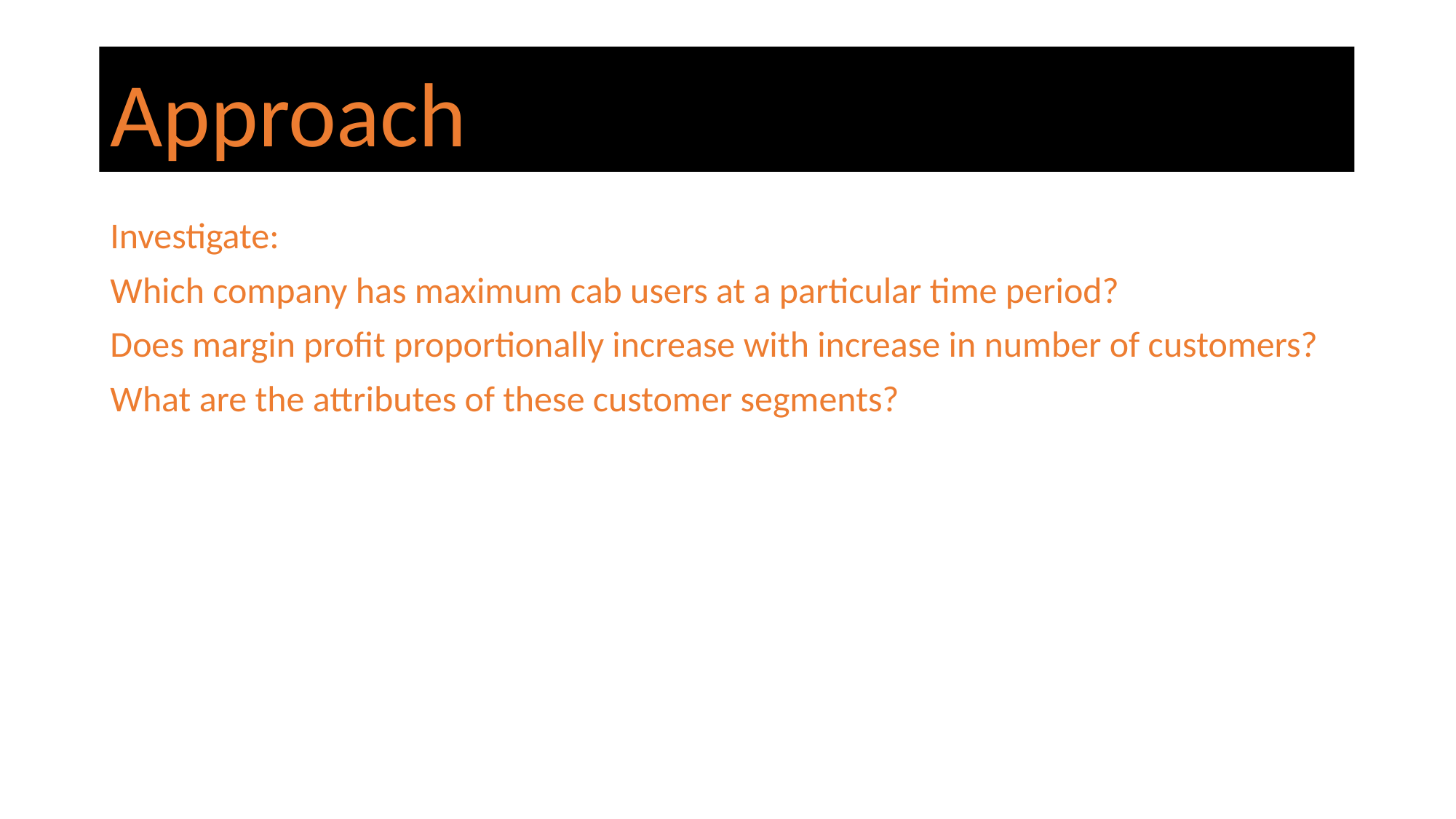

# Approach
Investigate:
Which company has maximum cab users at a particular time period?
Does margin profit proportionally increase with increase in number of customers?
What are the attributes of these customer segments?